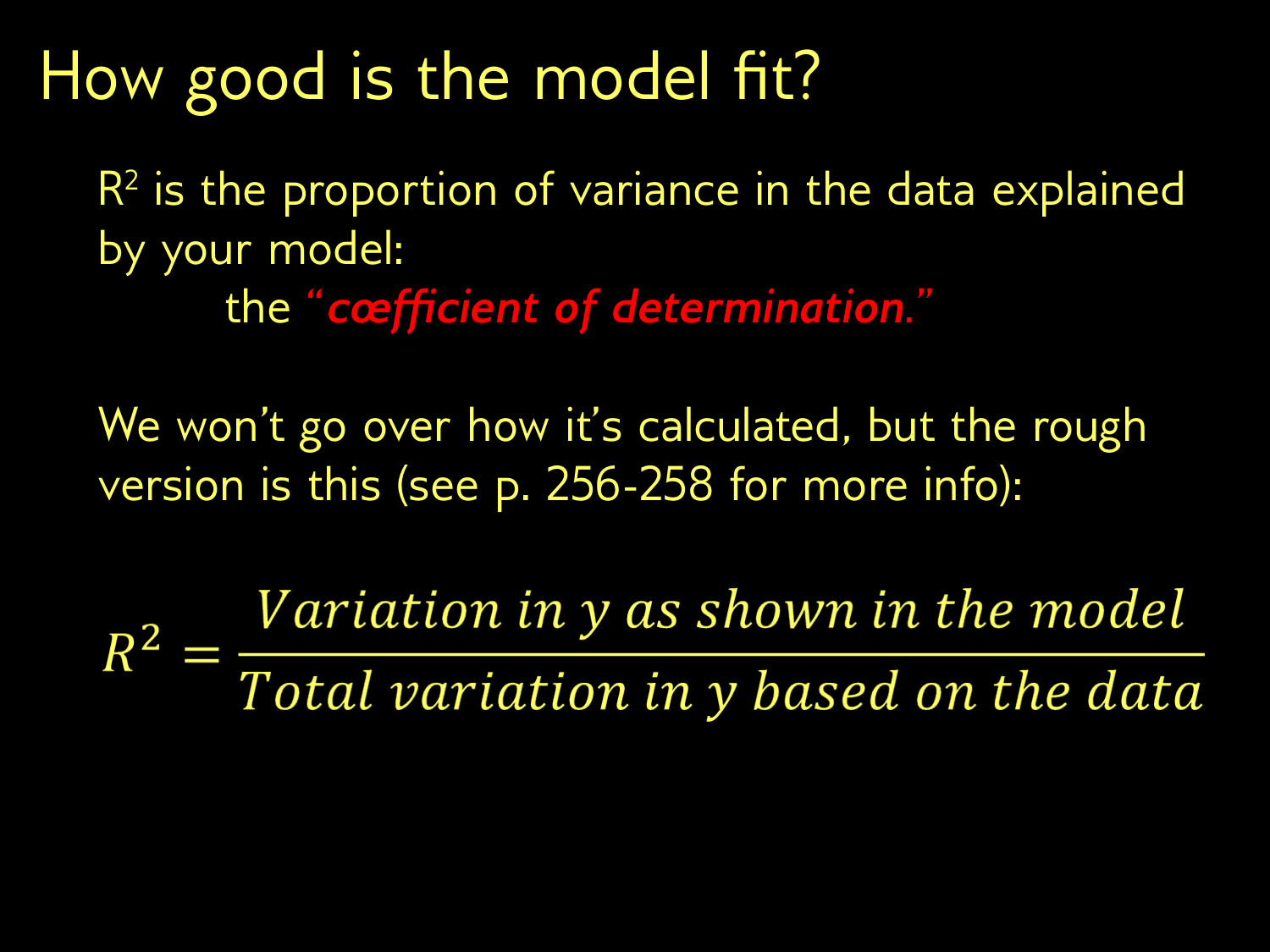

How good is the model fit?
R2 is the proportion of variance in the data explained by your model:
	the “coefficient of determination.”

We won’t go over how it’s calculated, but the rough version is this (see p. 256-258 for more info):